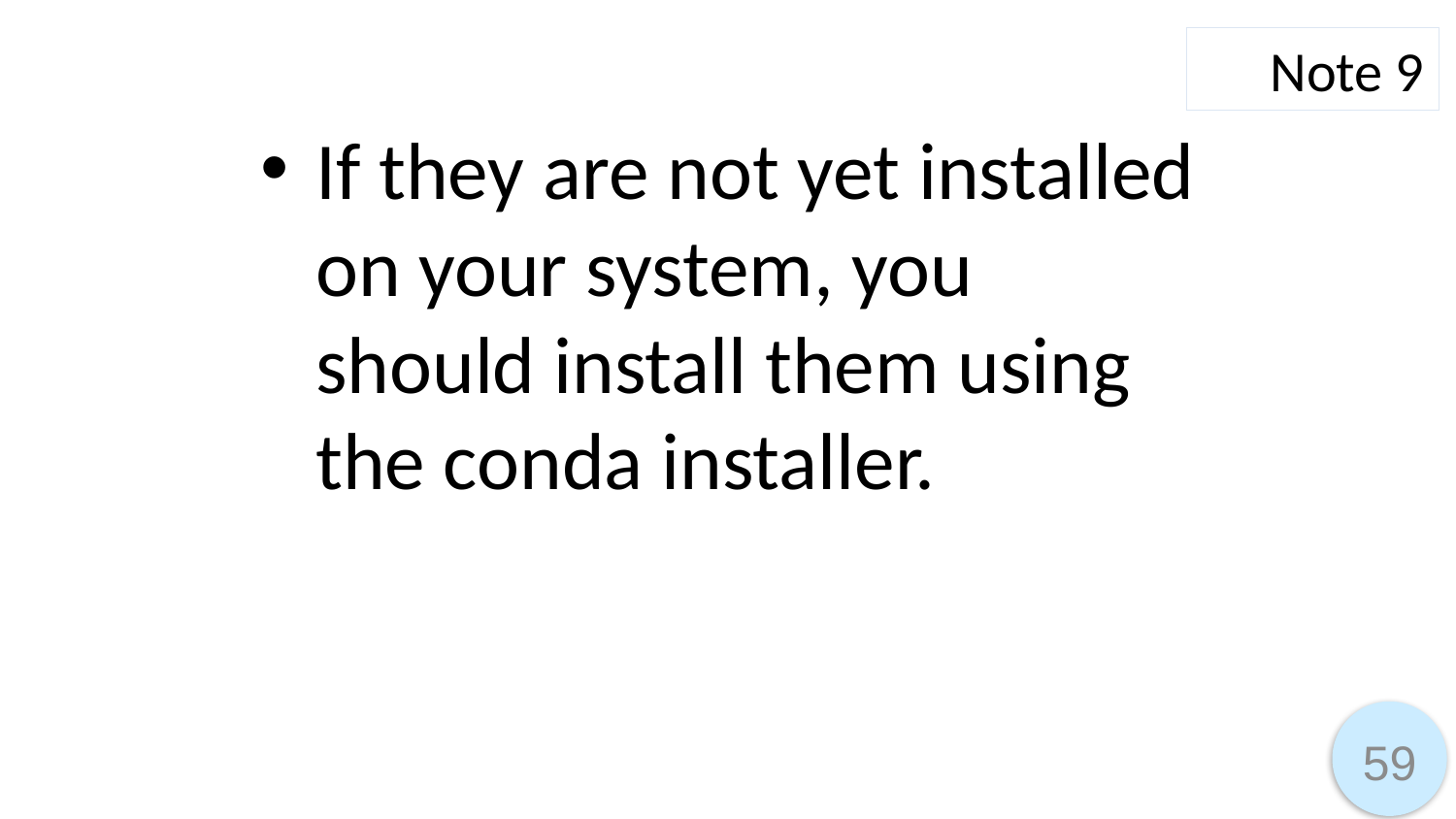

Note 9
If they are not yet installed on your system, you should install them using the conda installer.
59